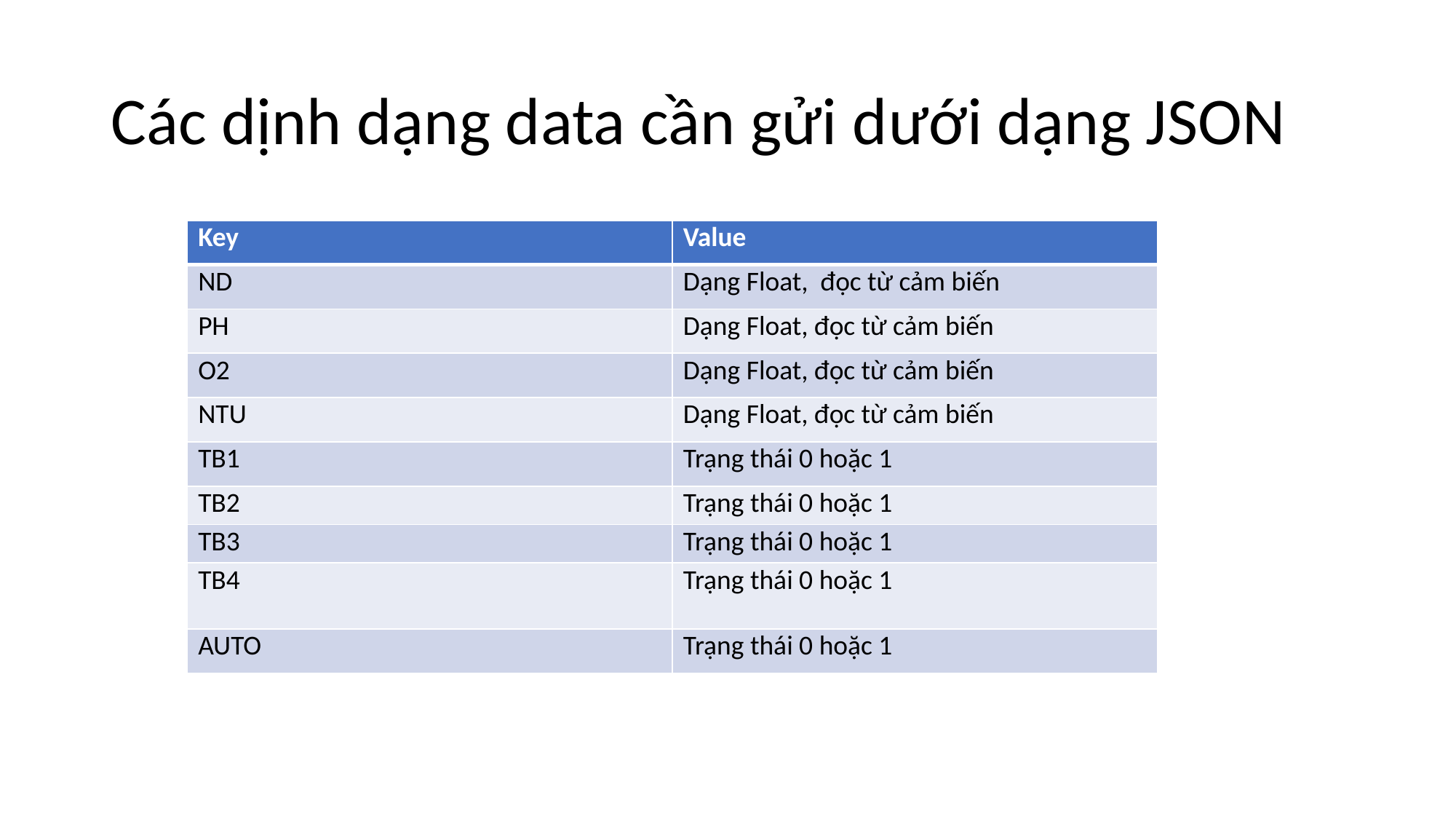

# Các dịnh dạng data cần gửi dưới dạng JSON
| Key | Value |
| --- | --- |
| ND | Dạng Float, đọc từ cảm biến |
| PH | Dạng Float, đọc từ cảm biến |
| O2 | Dạng Float, đọc từ cảm biến |
| NTU | Dạng Float, đọc từ cảm biến |
| TB1 | Trạng thái 0 hoặc 1 |
| TB2 | Trạng thái 0 hoặc 1 |
| TB3 | Trạng thái 0 hoặc 1 |
| TB4 | Trạng thái 0 hoặc 1 |
| AUTO | Trạng thái 0 hoặc 1 |